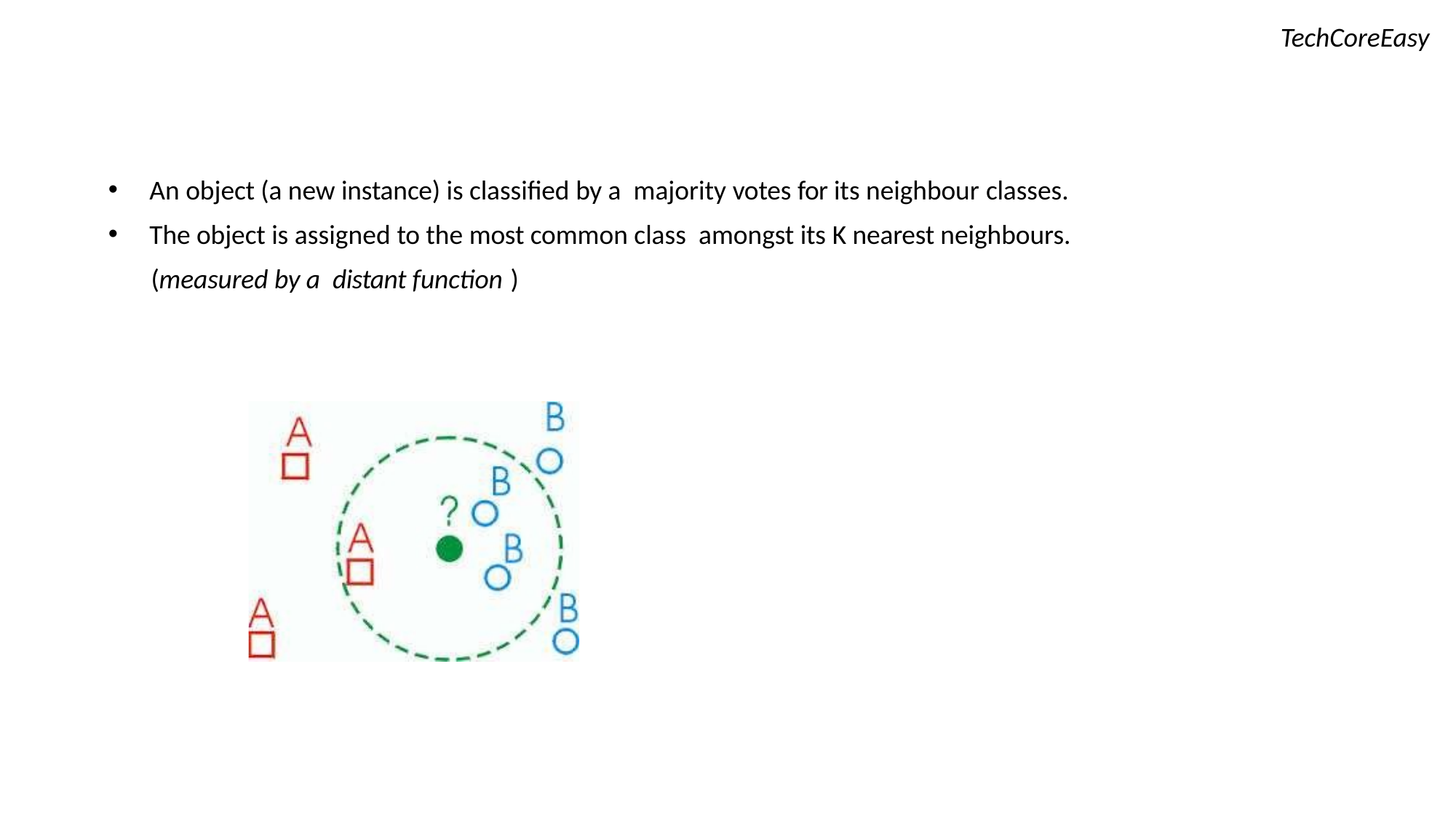

TechCoreEasy
An object (a new instance) is classified by a  majority votes for its neighbour classes.
The object is assigned to the most common class  amongst its K nearest neighbours.
	(measured by a  distant function )